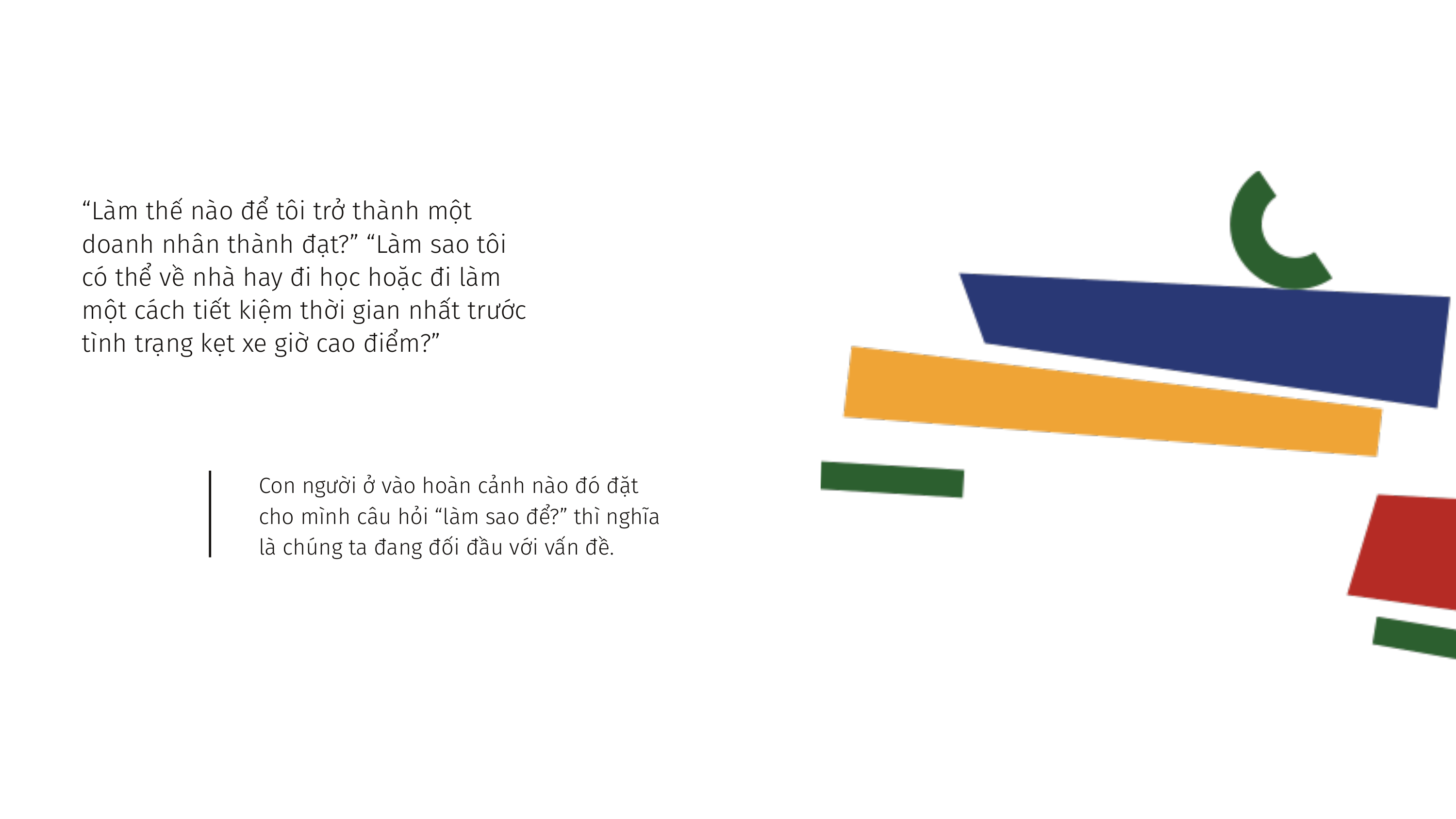

“Làm thế nào để tôi trở thành một doanh nhân thành đạt?” “Làm sao tôi có thể về nhà hay đi học hoặc đi làm một cách tiết kiệm thời gian nhất trước tình trạng kẹt xe giờ cao điểm?”
Con người ở vào hoàn cảnh nào đó đặt cho mình câu hỏi “làm sao để?” thì nghĩa là chúng ta đang đối đầu với vấn đề.